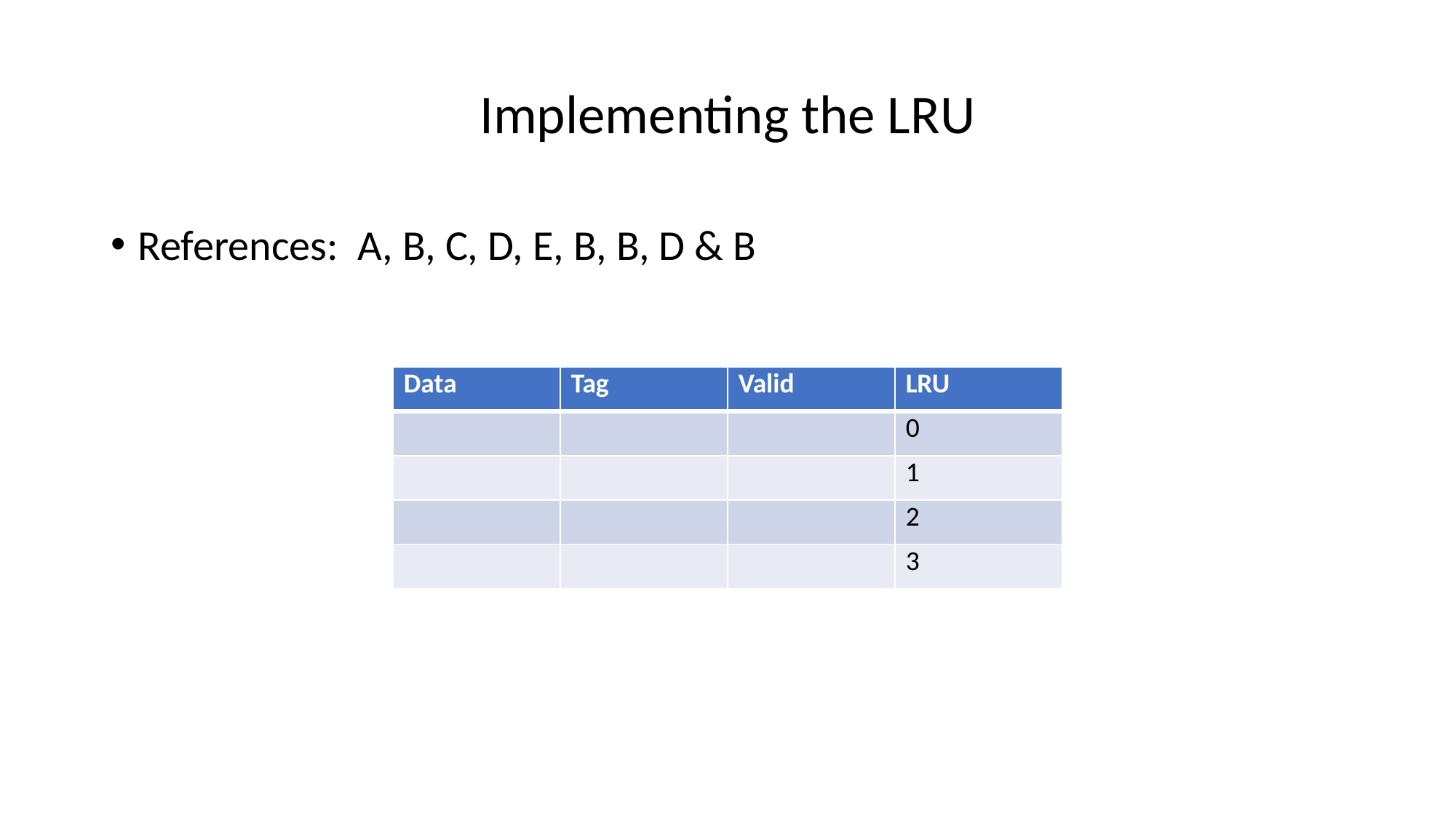

# Implementing the LRU
References:  A, B, C, D, E, B, B, D & B

| Data | Tag | Valid | LRU |
| --- | --- | --- | --- |
|  |  |  | 0 |
|  |  |  | 1 |
|  |  |  | 2 |
|  |  |  | 3 |